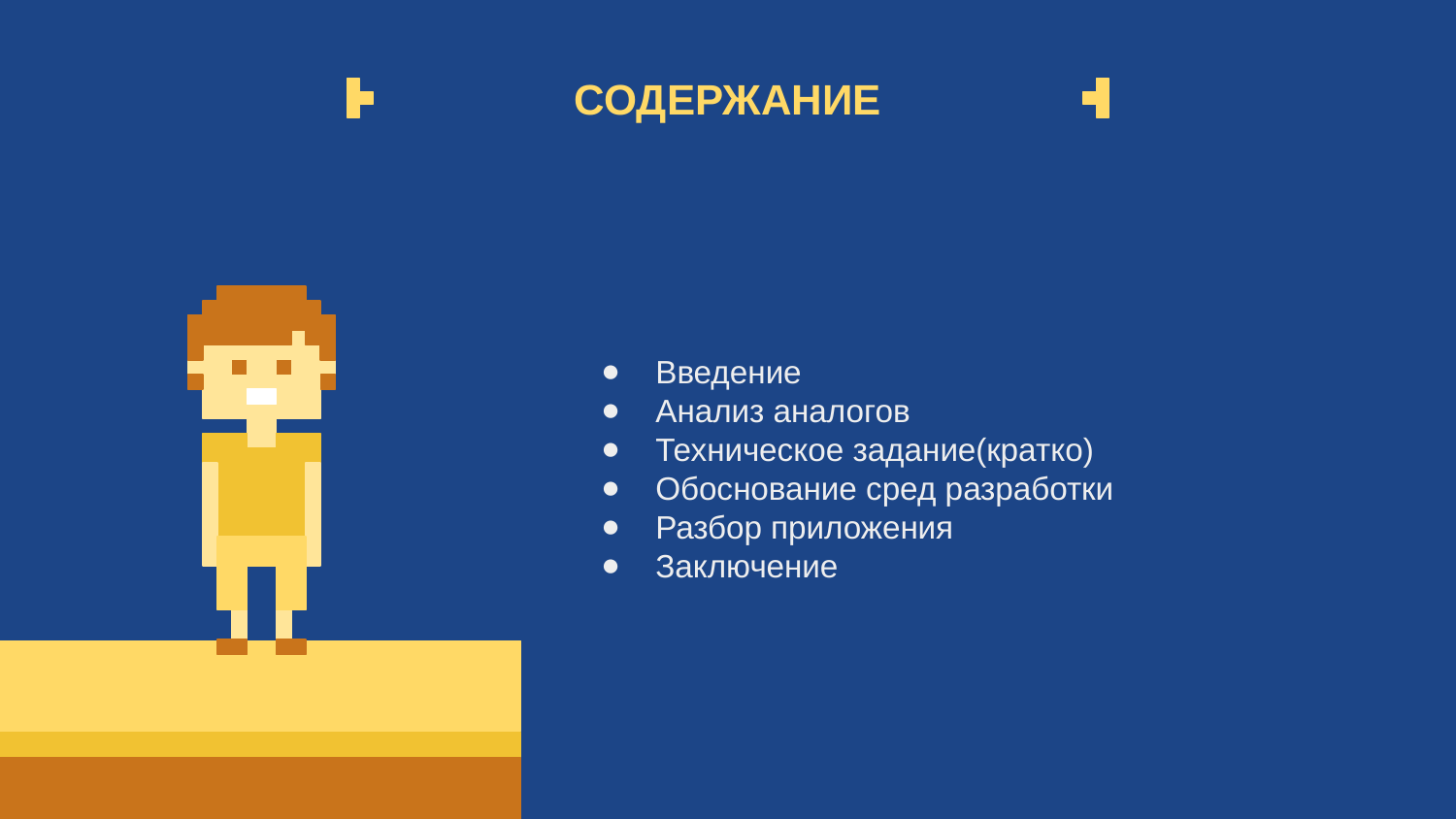

# СОДЕРЖАНИЕ

Введение
Анализ аналогов
Техническое задание(кратко)
Обоснование сред разработки
Разбор приложения
Заключение